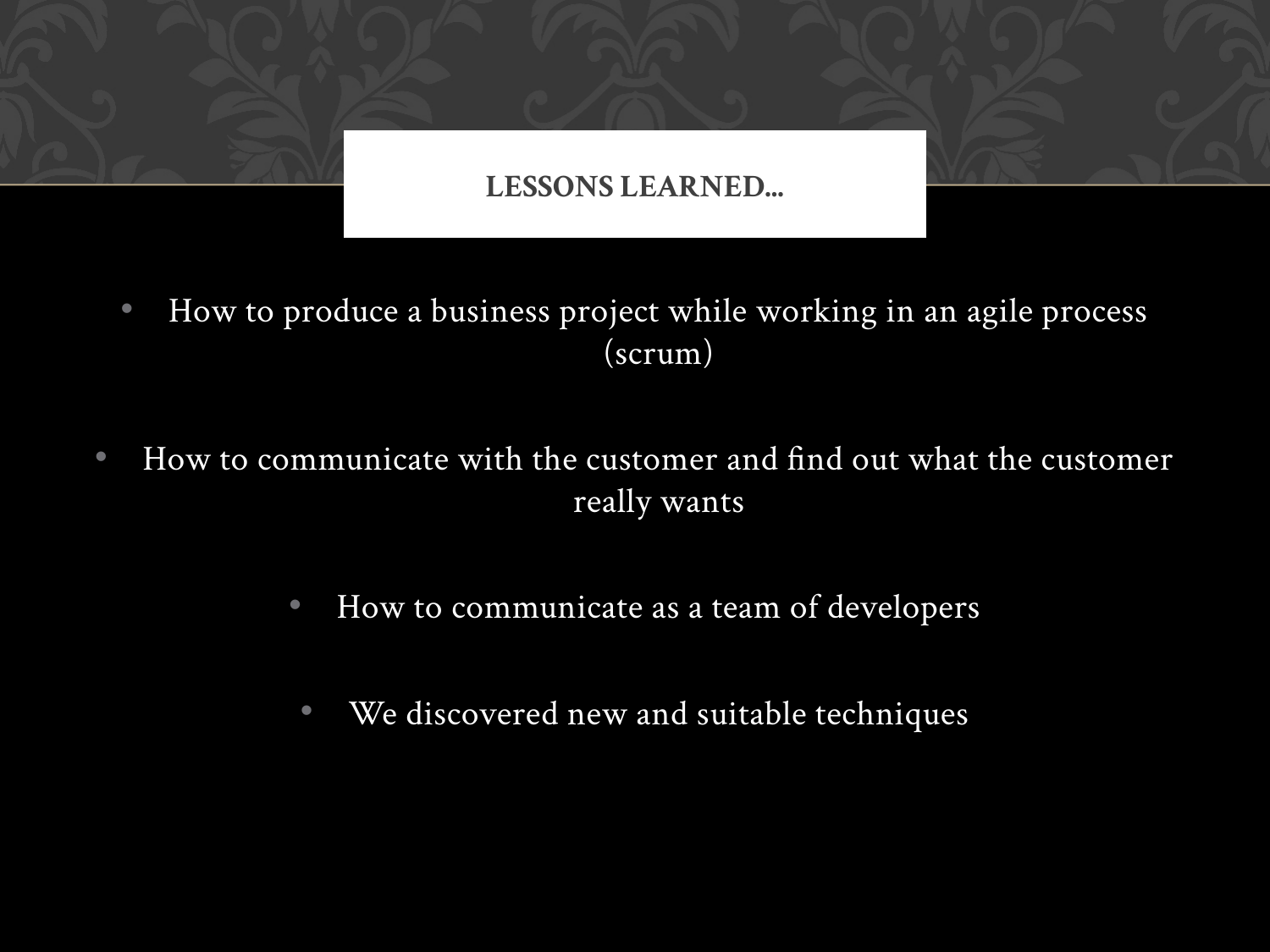

# LESSONS LEARNED...
How to produce a business project while working in an agile process (scrum)

How to communicate with the customer and find out what the customer really wants

How to communicate as a team of developers

We discovered new and suitable techniques